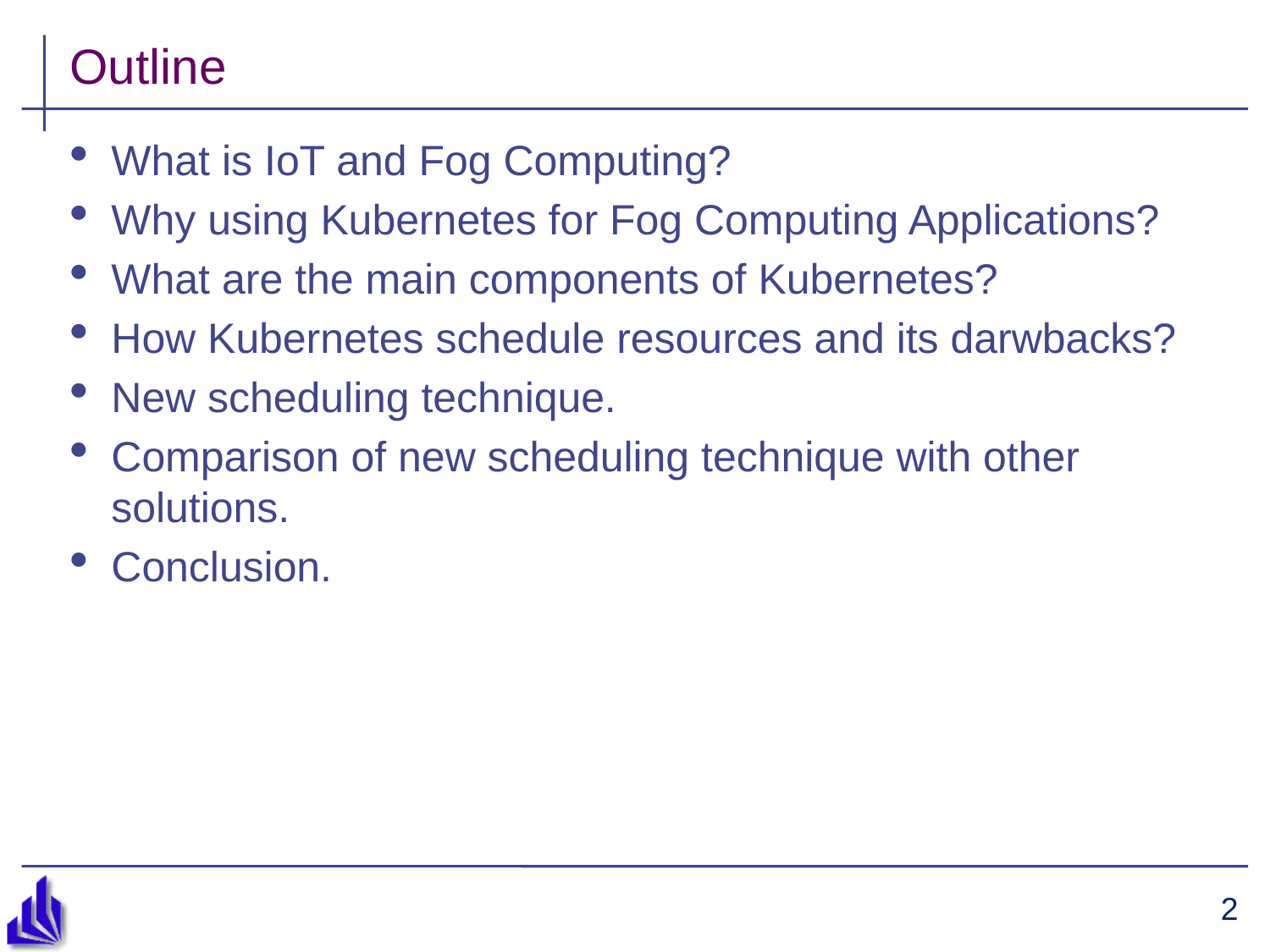

# Outline
What is IoT and Fog Computing?
Why using Kubernetes for Fog Computing Applications?
What are the main components of Kubernetes?
How Kubernetes schedule resources and its darwbacks?
New scheduling technique.
Comparison of new scheduling technique with other solutions.
Conclusion.